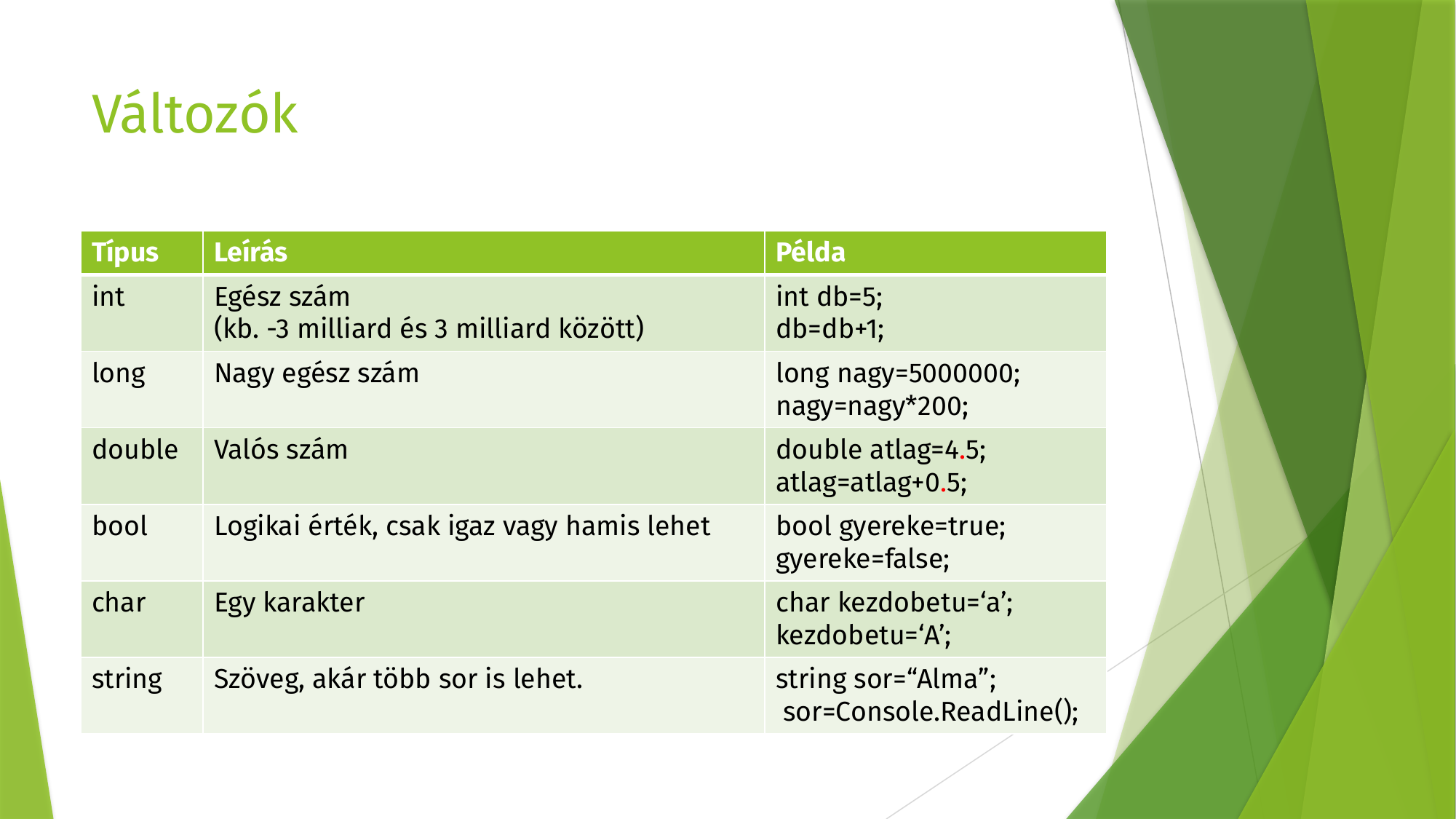

# Változók
| Típus | Leírás | Példa |
| --- | --- | --- |
| int | Egész szám (kb. -3 milliard és 3 milliard között) | int db=5; db=db+1; |
| long | Nagy egész szám | long nagy=5000000; nagy=nagy\*200; |
| double | Valós szám | double atlag=4.5; atlag=atlag+0.5; |
| bool | Logikai érték, csak igaz vagy hamis lehet | bool gyereke=true; gyereke=false; |
| char | Egy karakter | char kezdobetu=‘a’; kezdobetu=‘A’; |
| string | Szöveg, akár több sor is lehet. | string sor=“Alma”; sor=Console.ReadLine(); |